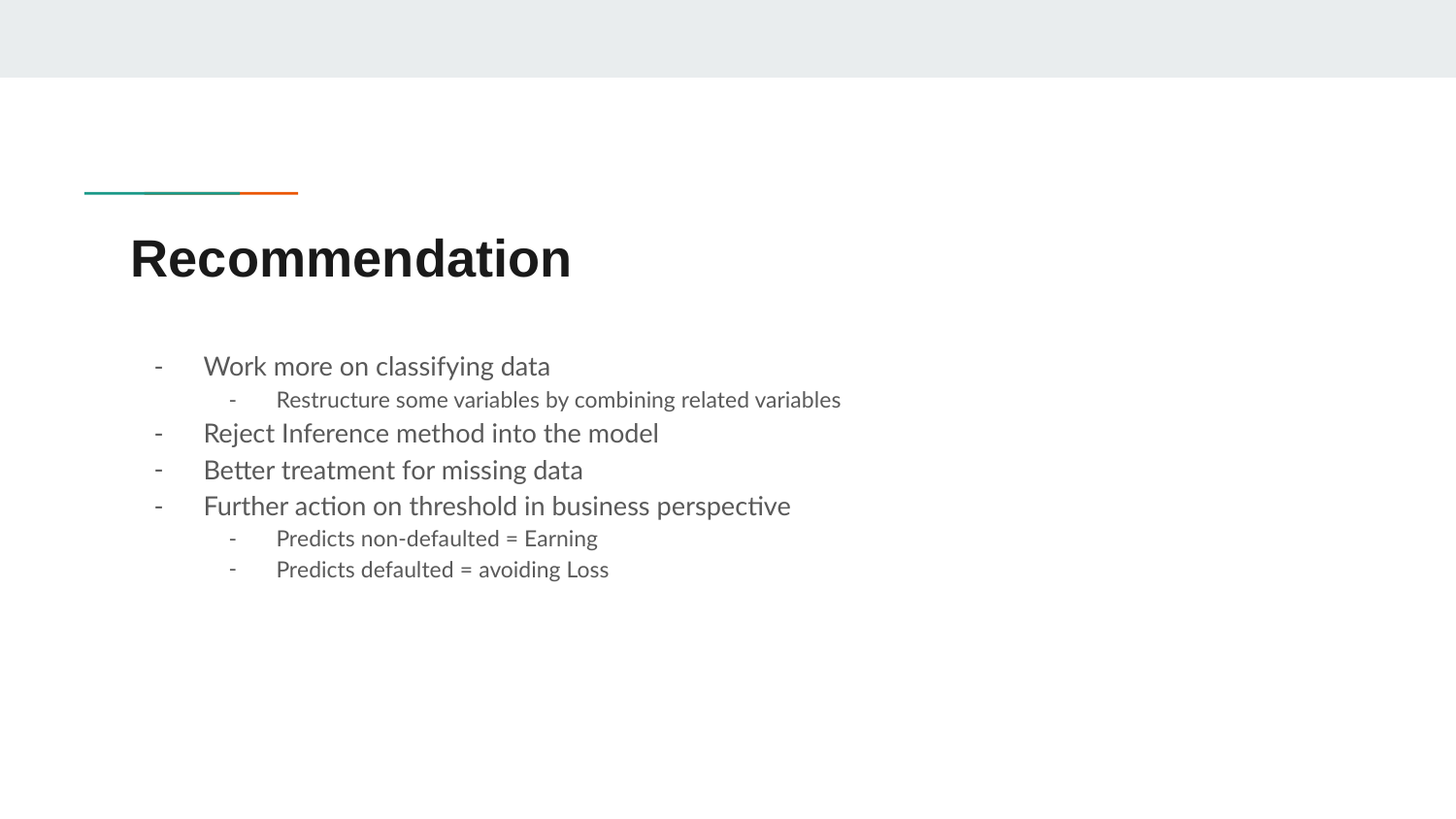

# Recommendation
Work more on classifying data
Restructure some variables by combining related variables
Reject Inference method into the model
Better treatment for missing data
Further action on threshold in business perspective
Predicts non-defaulted = Earning
Predicts defaulted = avoiding Loss